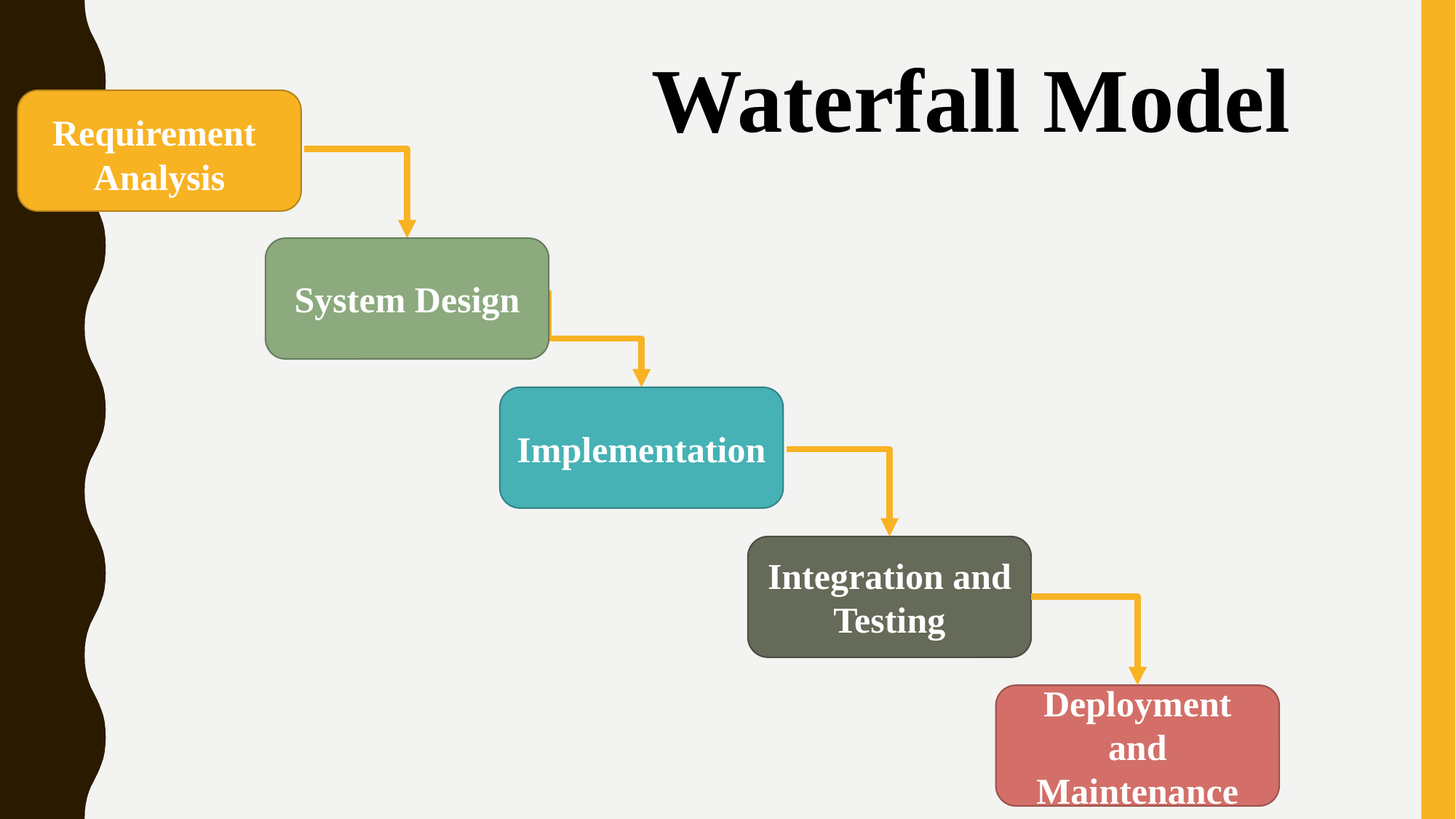

Waterfall Model
Requirement
Analysis
System Design
Implementation
Integration and Testing
Deployment and Maintenance